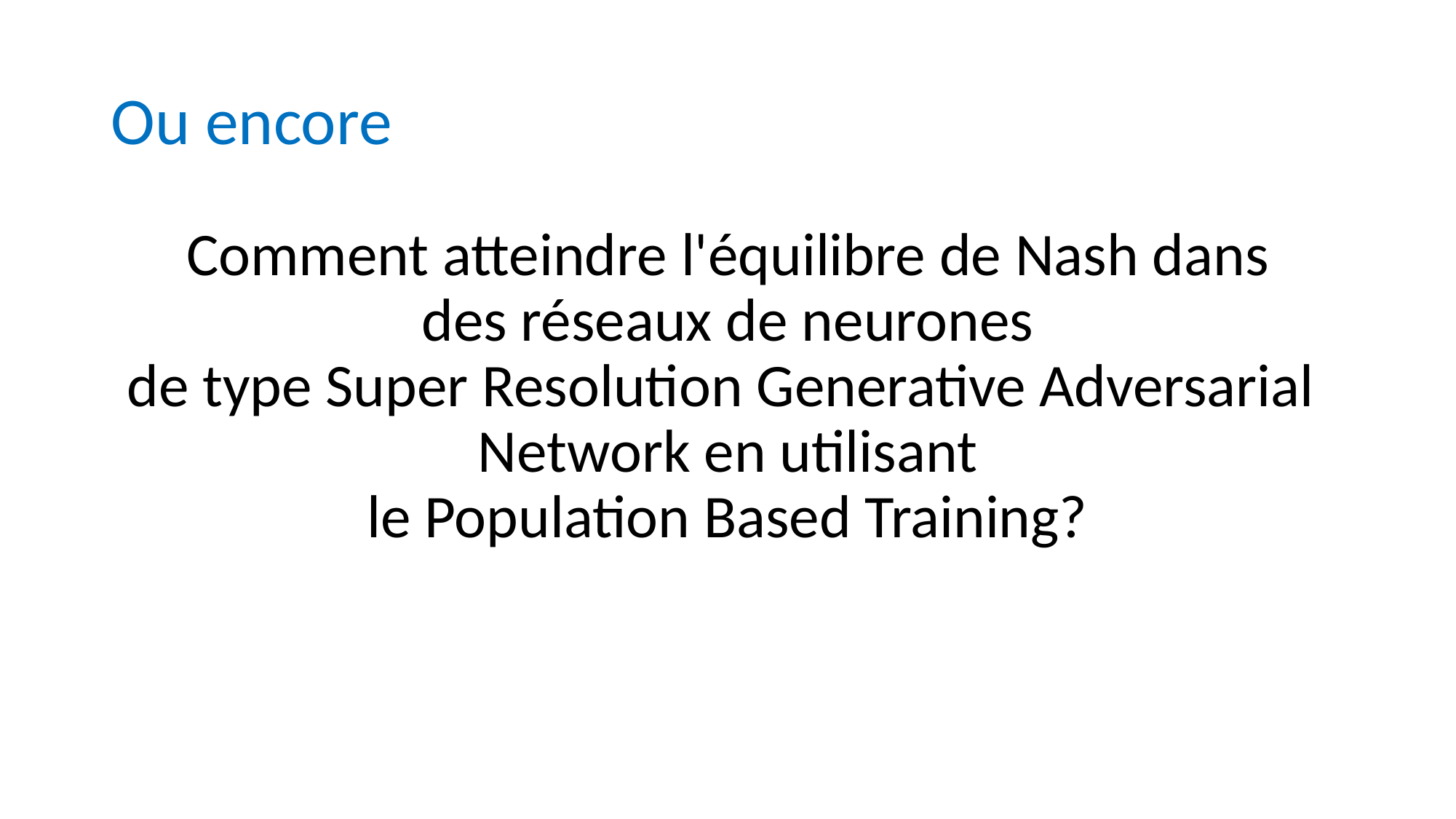

# Ou encore
Comment atteindre l'équilibre de Nash dans des réseaux de neurones de type Super Resolution Generative Adversarial Network en utilisant le Population Based Training?